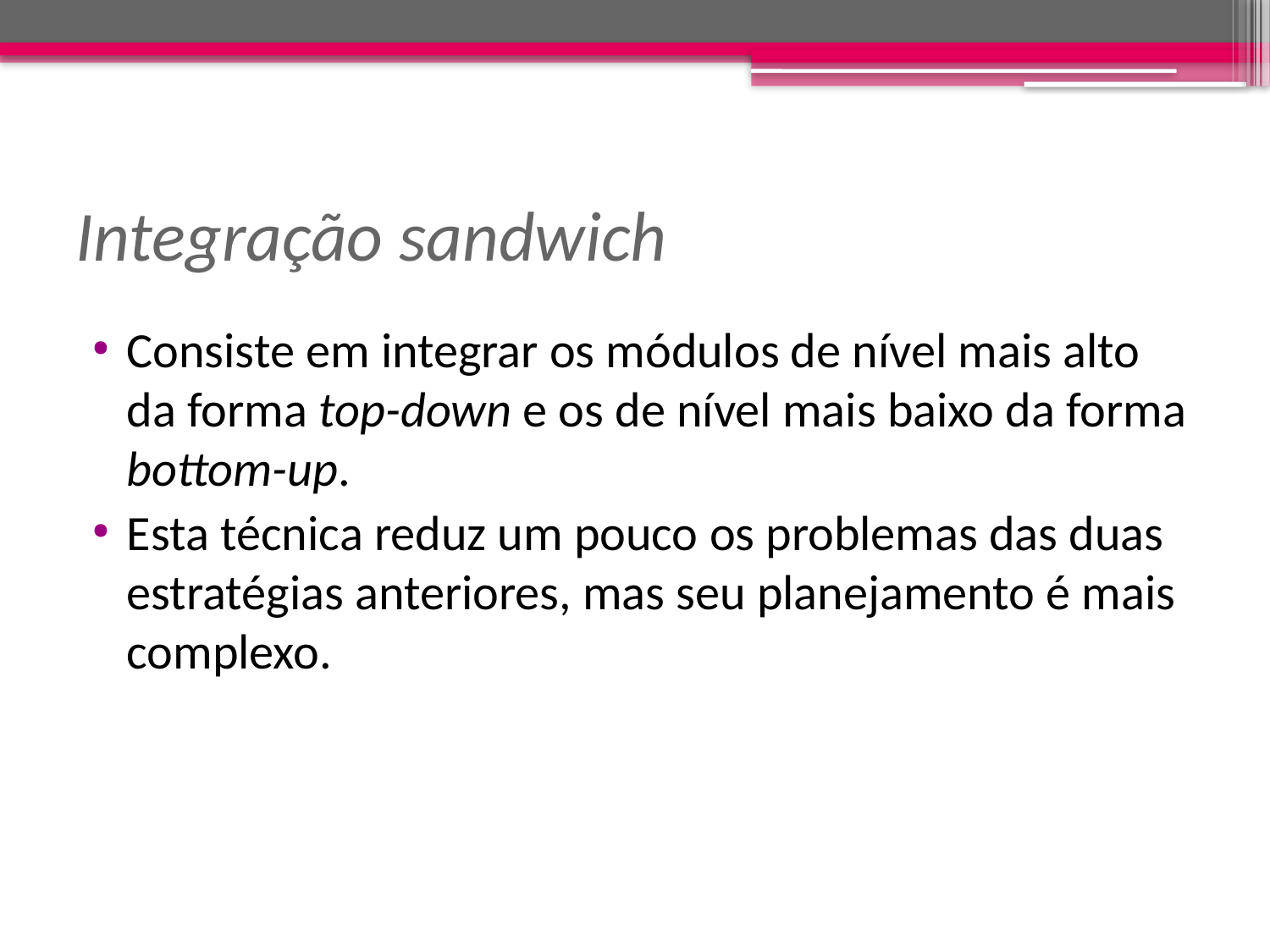

# Integração sandwich
Consiste em integrar os módulos de nível mais alto da forma top-down e os de nível mais baixo da forma bottom-up.
Esta técnica reduz um pouco os problemas das duas estratégias anteriores, mas seu planejamento é mais complexo.